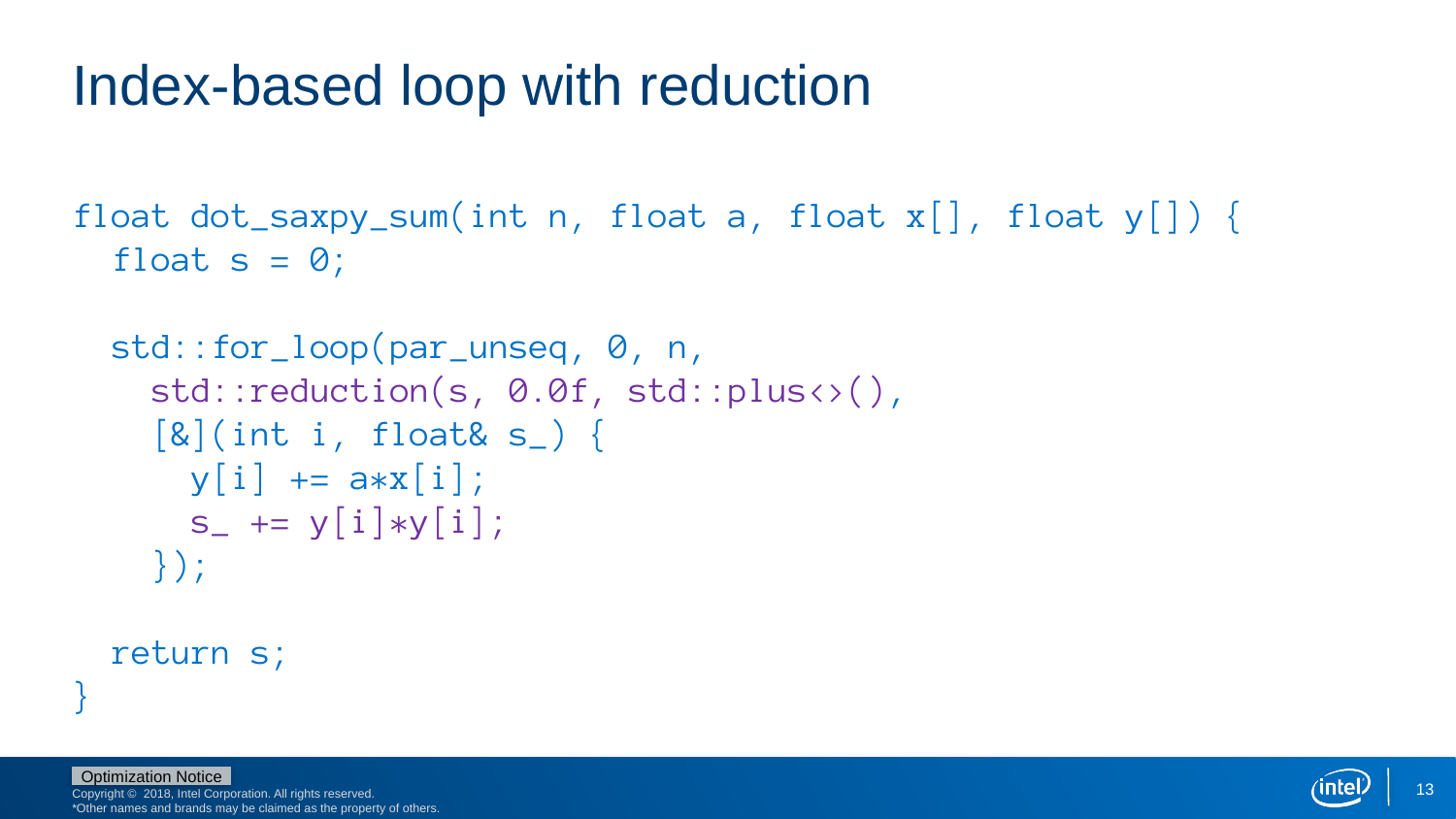

# Index-based loop with reduction
float dot_saxpy_sum(int n, float a, float x[], float y[]) {
  float s = 0;

  std::for_loop(par_unseq, 0, n,
    std::reduction(s, 0.0f, std::plus<>(),
    [&](int i, float& s_) {
      y[i] += a*x[i];
      s_ += y[i]*y[i];
    });
  return s;
}

13